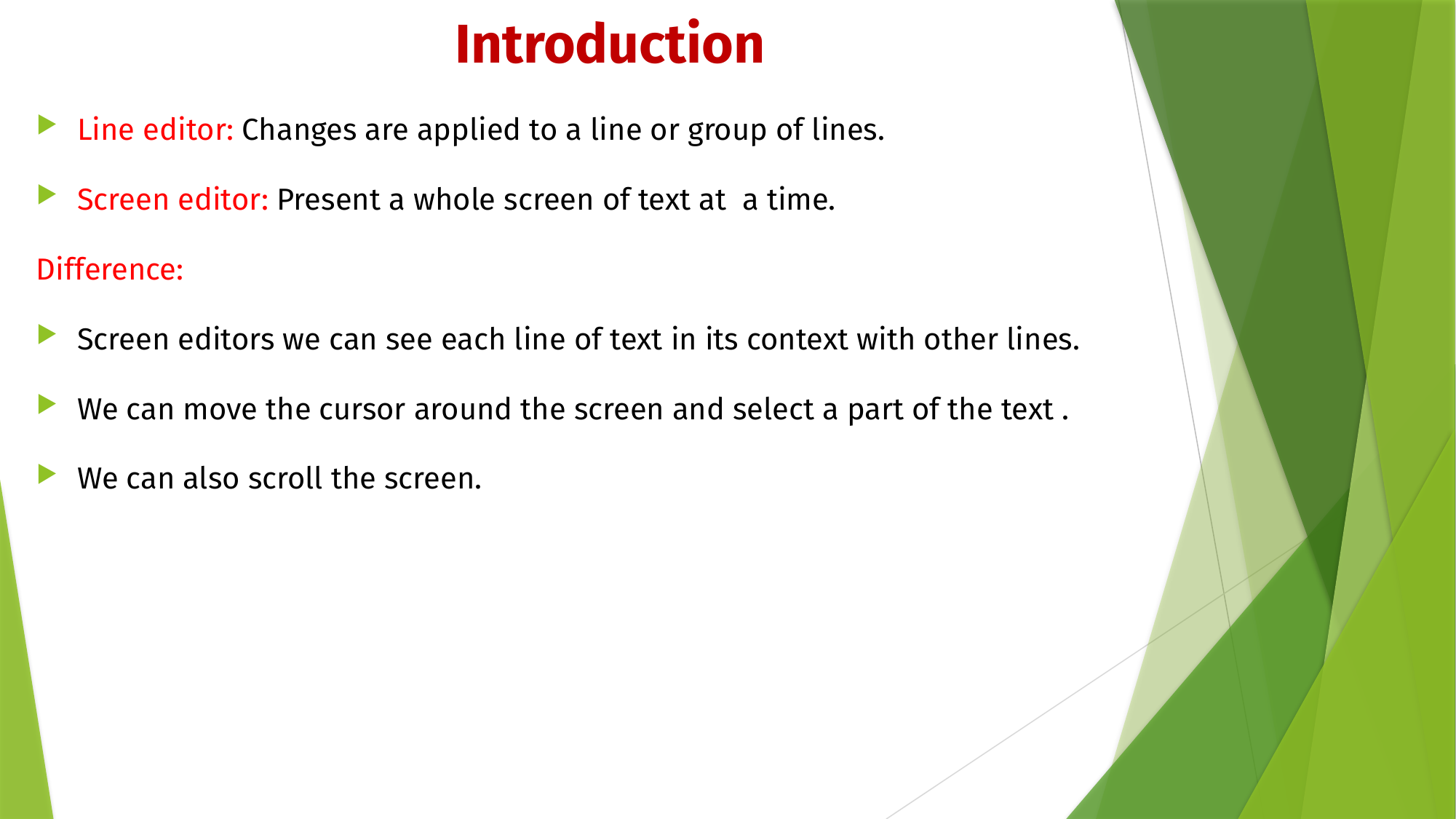

# Introduction
Line editor: Changes are applied to a line or group of lines.
Screen editor: Present a whole screen of text at  a time.
Difference:
Screen editors we can see each line of text in its context with other lines.
We can move the cursor around the screen and select a part of the text .
We can also scroll the screen.